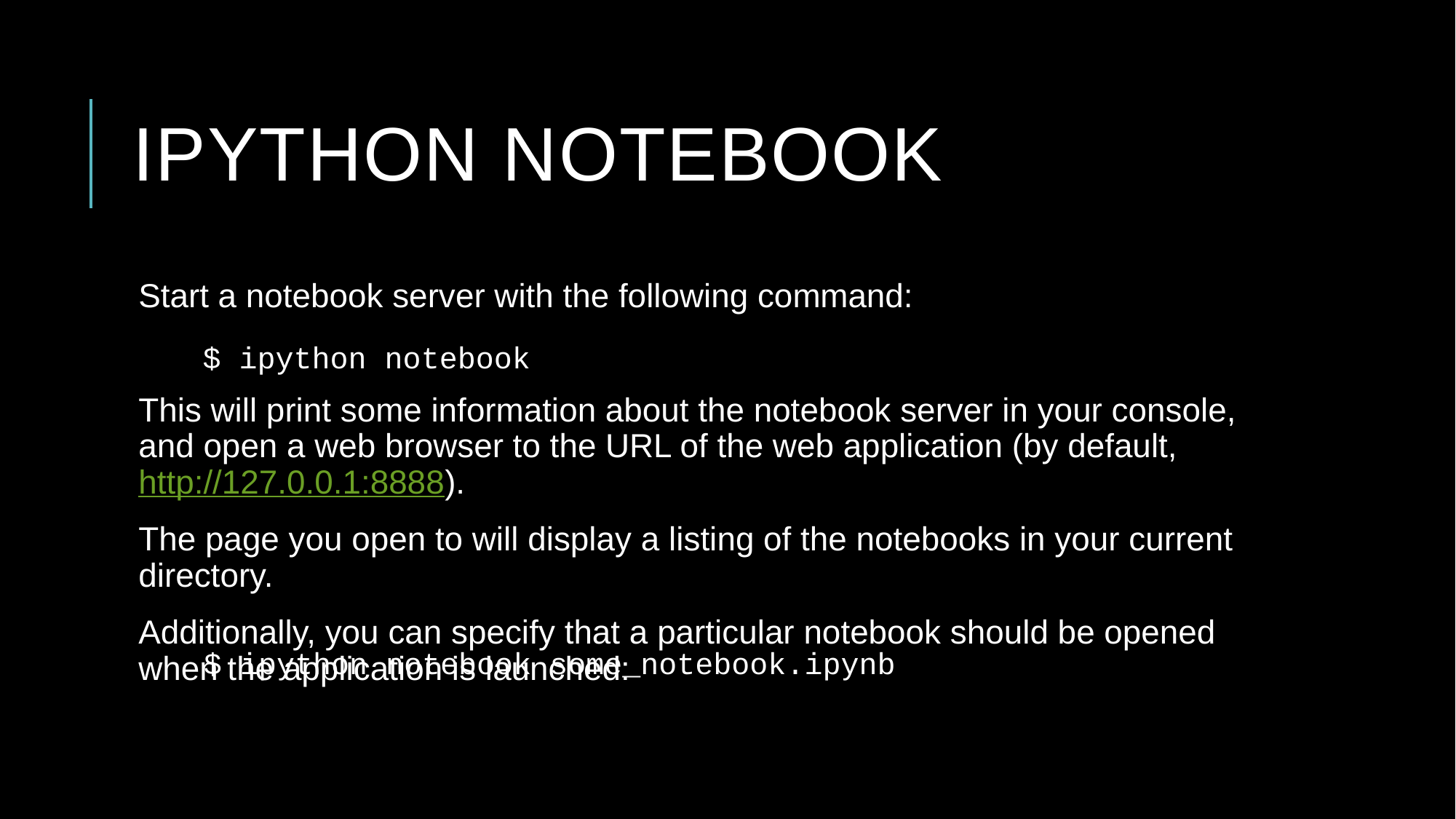

# Ipython notebook
Start a notebook server with the following command:

This will print some information about the notebook server in your console, and open a web browser to the URL of the web application (by default, http://127.0.0.1:8888).
The page you open to will display a listing of the notebooks in your current directory.
Additionally, you can specify that a particular notebook should be opened when the application is launched:
$ ipython notebook
$ ipython notebook some_notebook.ipynb